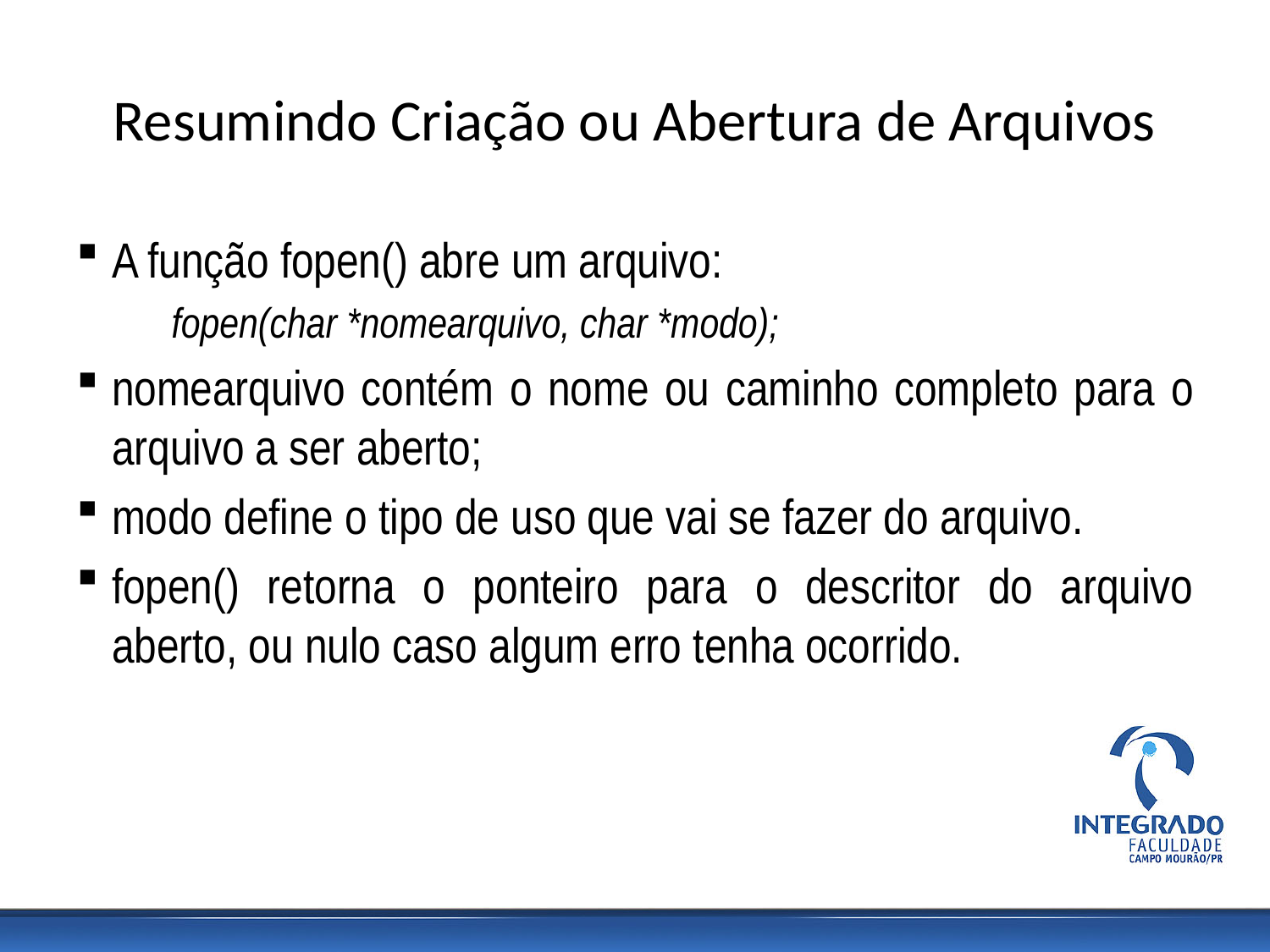

# Resumindo Criação ou Abertura de Arquivos
A função fopen() abre um arquivo:
fopen(char *nomearquivo, char *modo);
nomearquivo contém o nome ou caminho completo para o arquivo a ser aberto;
modo define o tipo de uso que vai se fazer do arquivo.
fopen() retorna o ponteiro para o descritor do arquivo aberto, ou nulo caso algum erro tenha ocorrido.